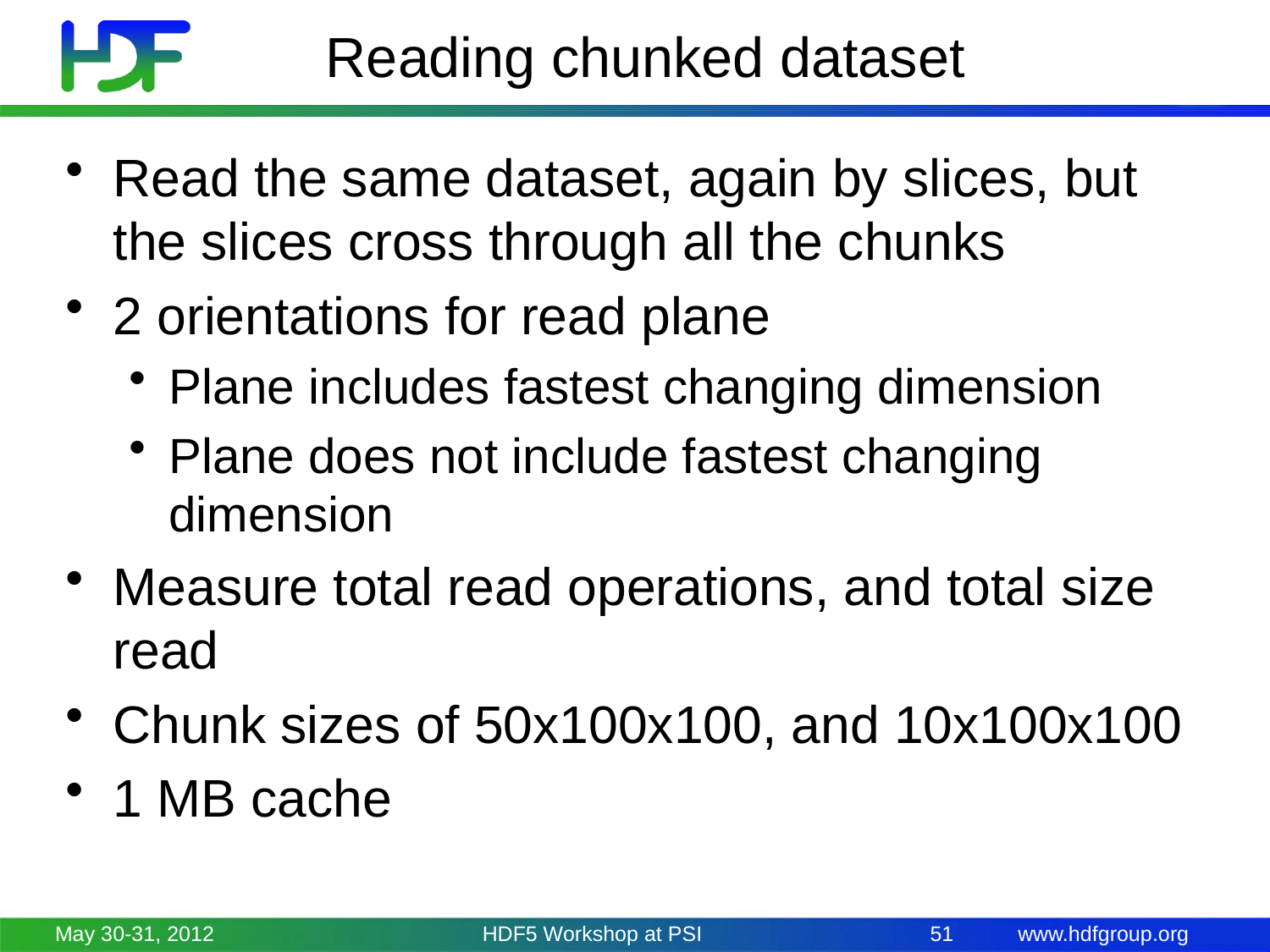

# Reading chunked dataset
Read the same dataset, again by slices, but the slices cross through all the chunks
2 orientations for read plane
Plane includes fastest changing dimension
Plane does not include fastest changing dimension
Measure total read operations, and total size read
Chunk sizes of 50x100x100, and 10x100x100
1 MB cache
May 30-31, 2012
HDF5 Workshop at PSI
51